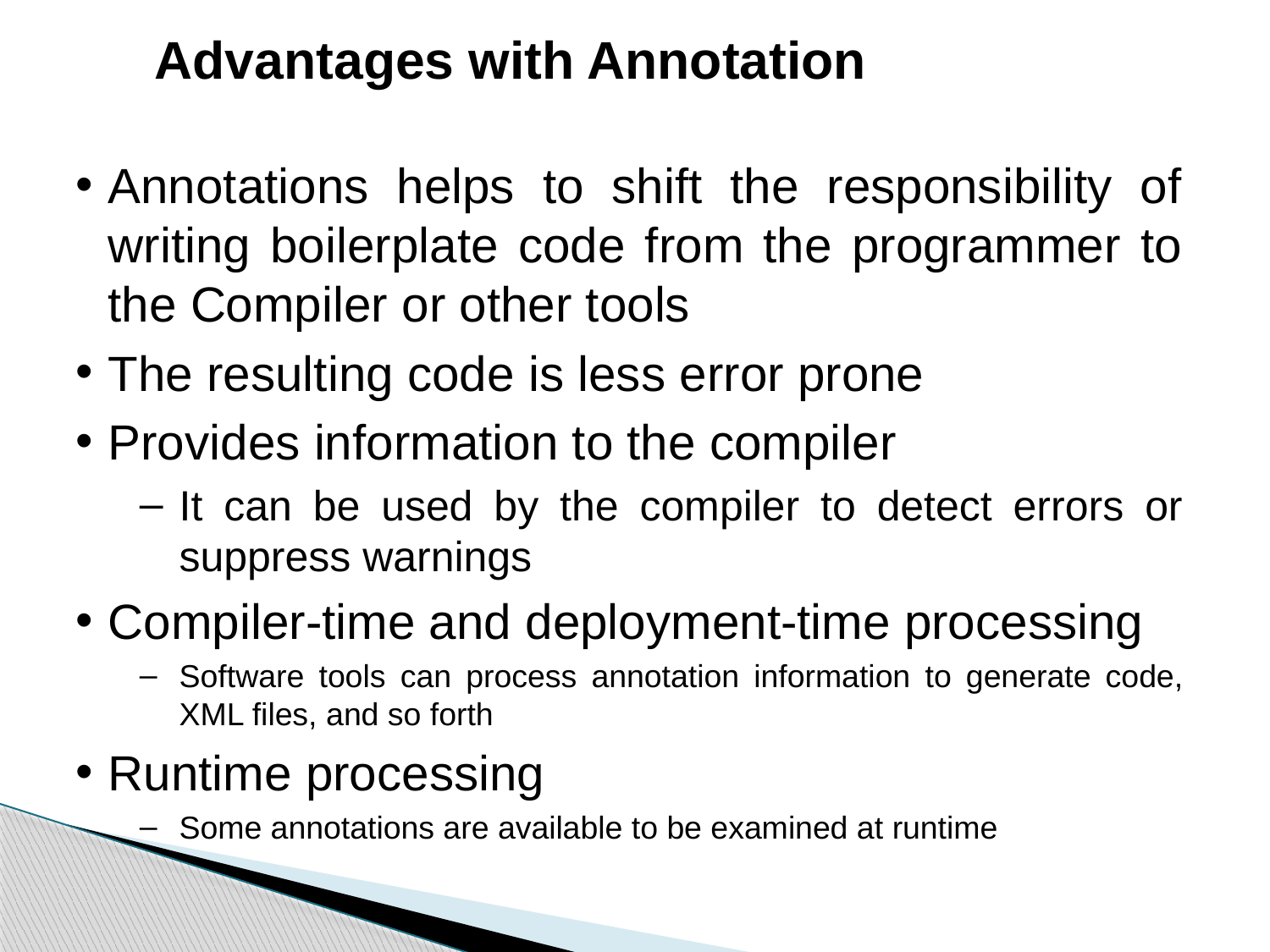

Advantages with Annotation
Annotations helps to shift the responsibility of writing boilerplate code from the programmer to the Compiler or other tools
The resulting code is less error prone
Provides information to the compiler
It can be used by the compiler to detect errors or suppress warnings
Compiler-time and deployment-time processing
Software tools can process annotation information to generate code, XML files, and so forth
Runtime processing
Some annotations are available to be examined at runtime